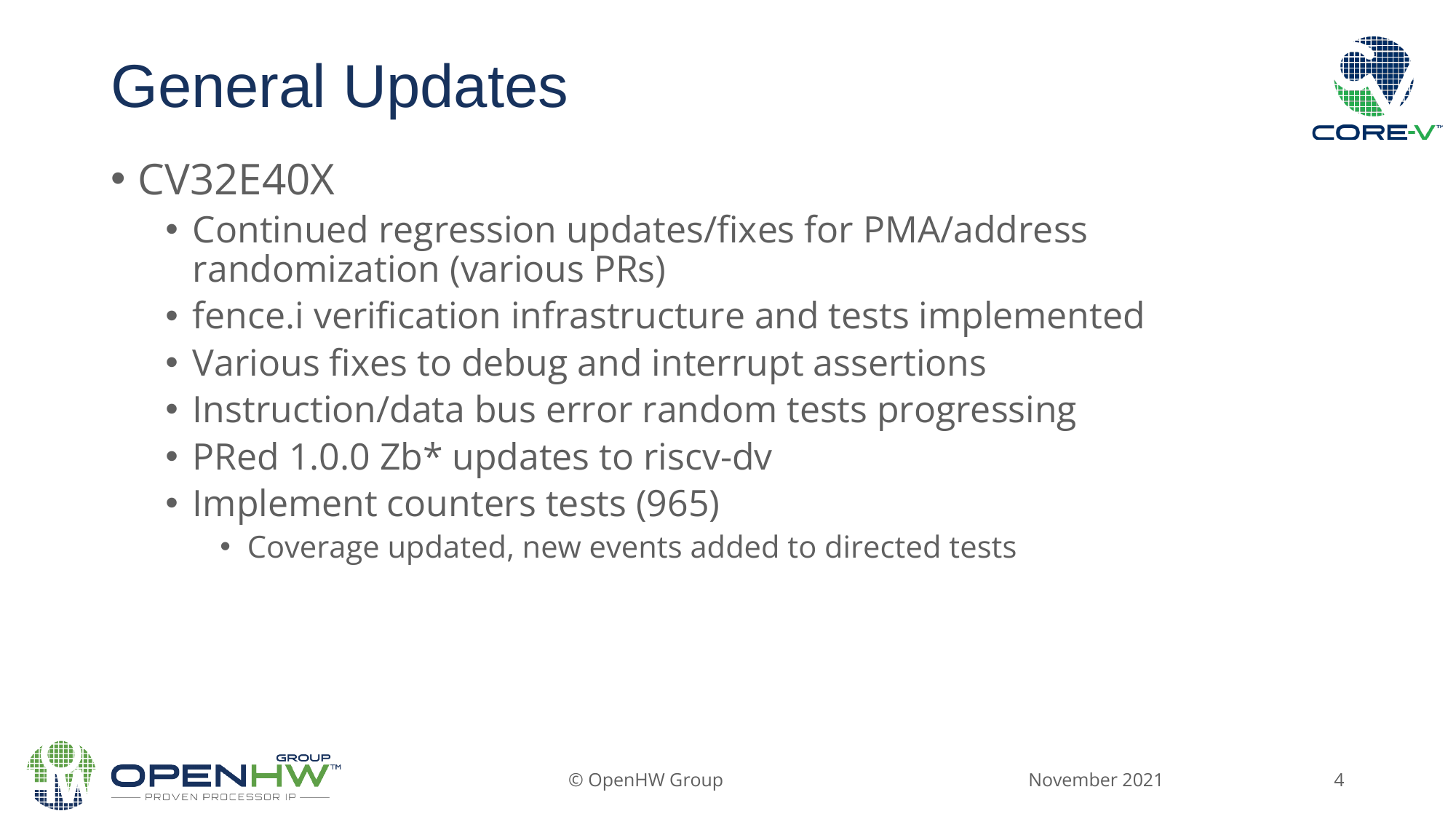

# General Updates
CV32E40X
Continued regression updates/fixes for PMA/address randomization (various PRs)
fence.i verification infrastructure and tests implemented
Various fixes to debug and interrupt assertions
Instruction/data bus error random tests progressing
PRed 1.0.0 Zb* updates to riscv-dv
Implement counters tests (965)
Coverage updated, new events added to directed tests

November 2021
© OpenHW Group
4